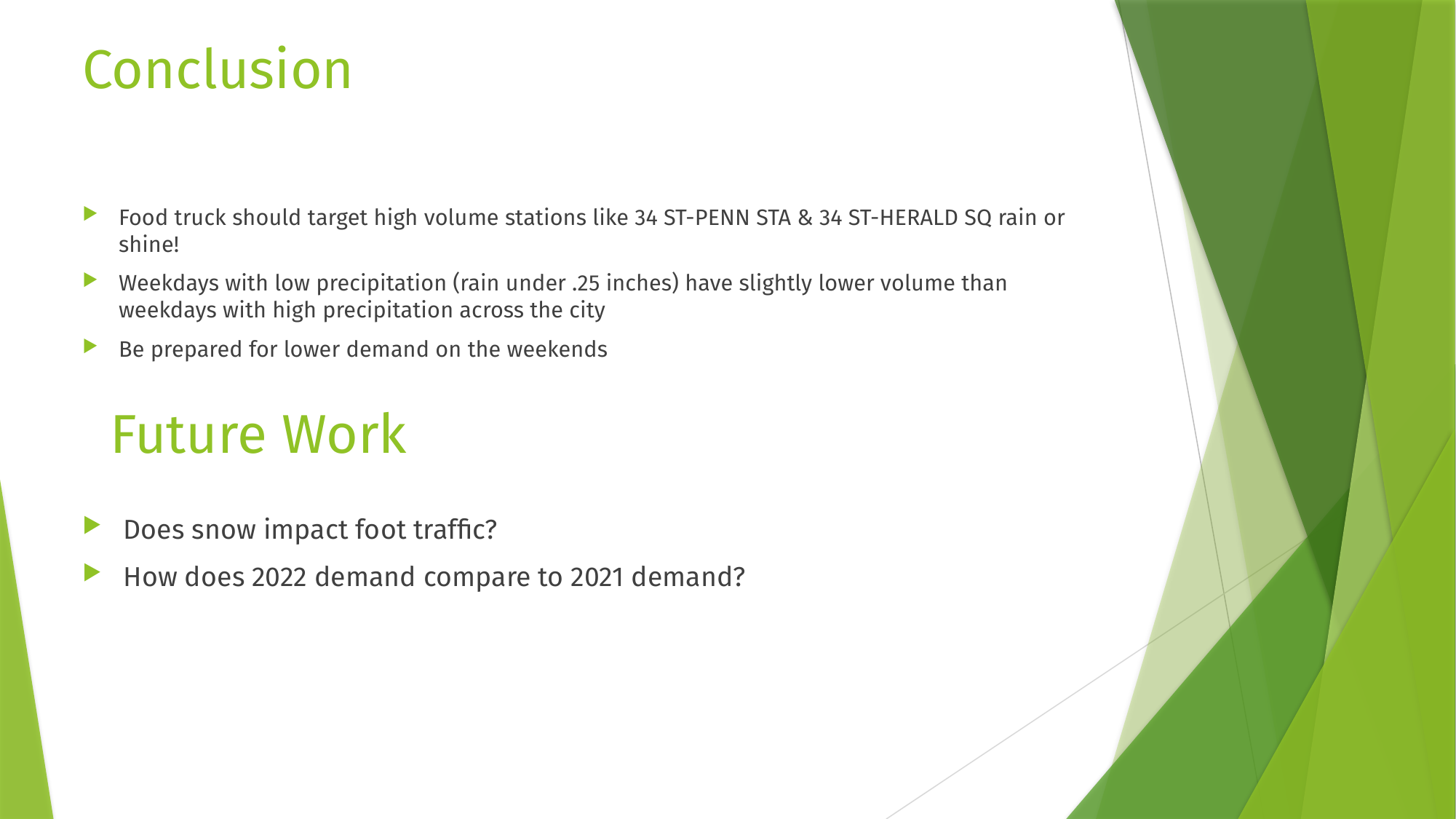

# Conclusion
Food truck should target high volume stations like 34 ST-PENN STA & 34 ST-HERALD SQ rain or shine!
Weekdays with low precipitation (rain under .25 inches) have slightly lower volume than weekdays with high precipitation across the city
Be prepared for lower demand on the weekends

Future Work
Does snow impact foot traffic?
How does 2022 demand compare to 2021 demand?